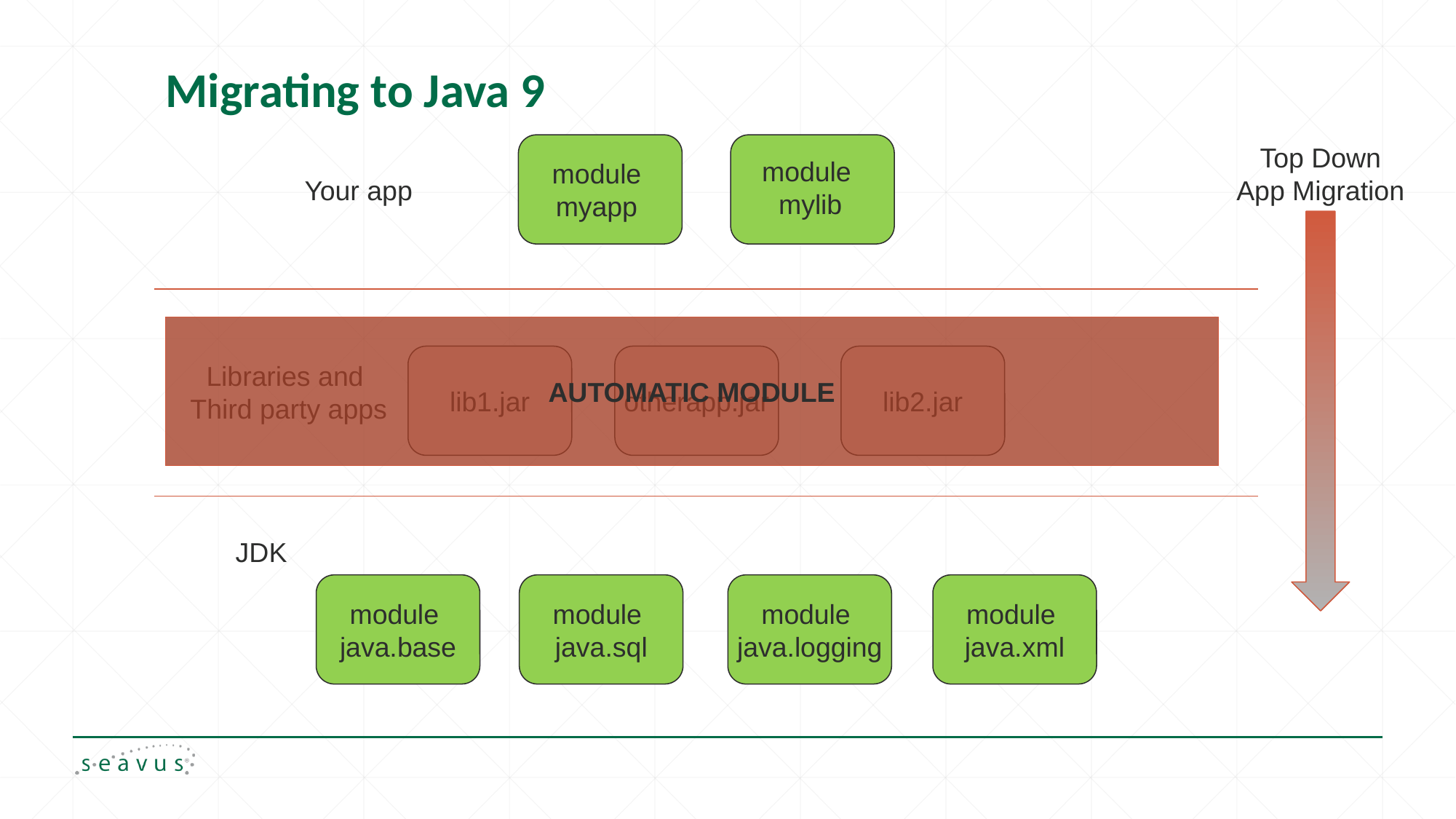

# Migrating to Java 9

Top Down
App Migration
module
mylib
module
myapp
Your app

AUTOMATIC MODULE

lib1.jar
otherapp.jar
lib2.jar
Libraries and
Third party apps
JDK

module
java.base
module
java.sql
module
java.logging
module
java.xml